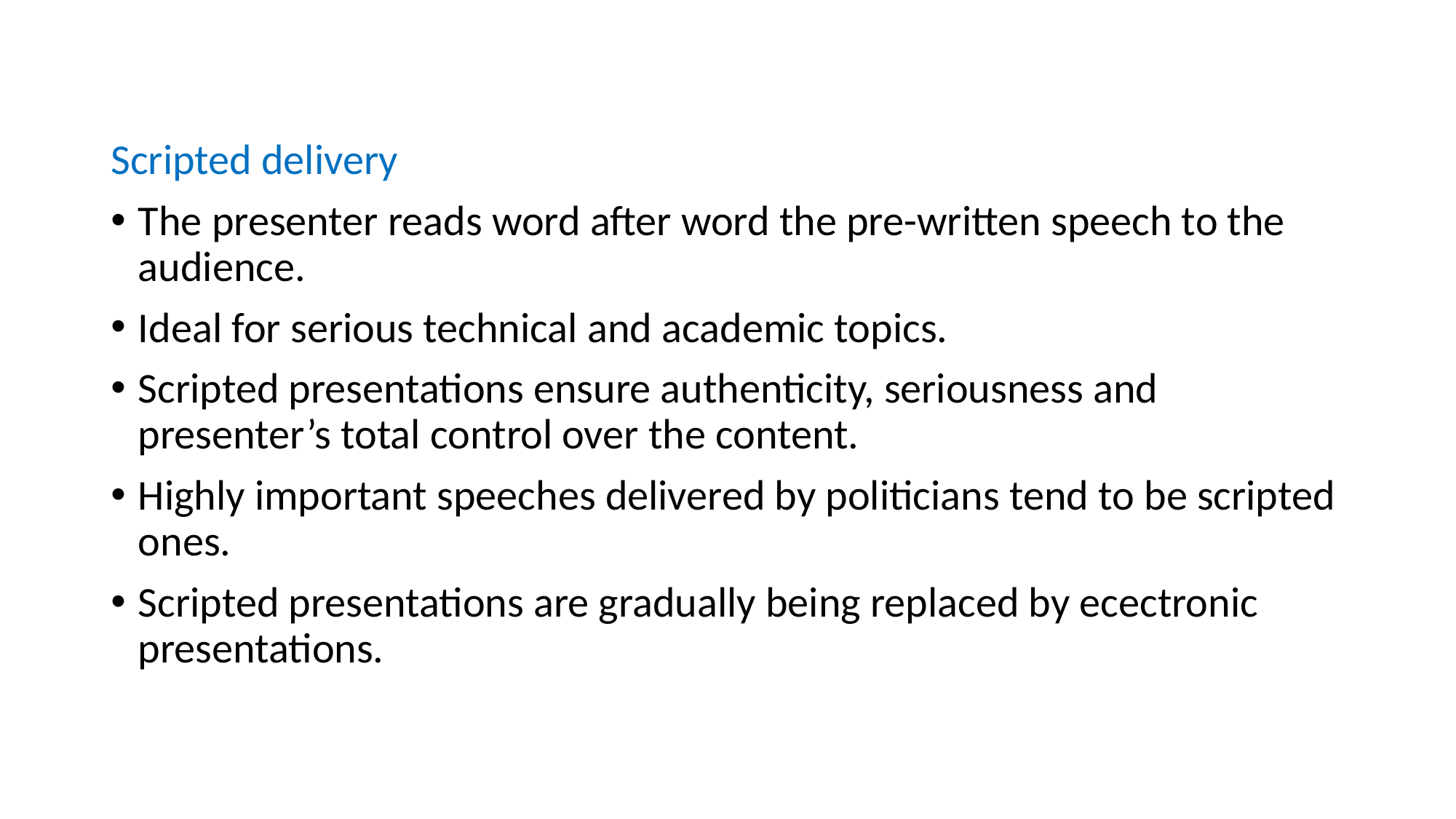

Scripted delivery
The presenter reads word after word the pre-written speech to the audience.
Ideal for serious technical and academic topics.
Scripted presentations ensure authenticity, seriousness and presenter’s total control over the content.
Highly important speeches delivered by politicians tend to be scripted ones.
Scripted presentations are gradually being replaced by ecectronic presentations.